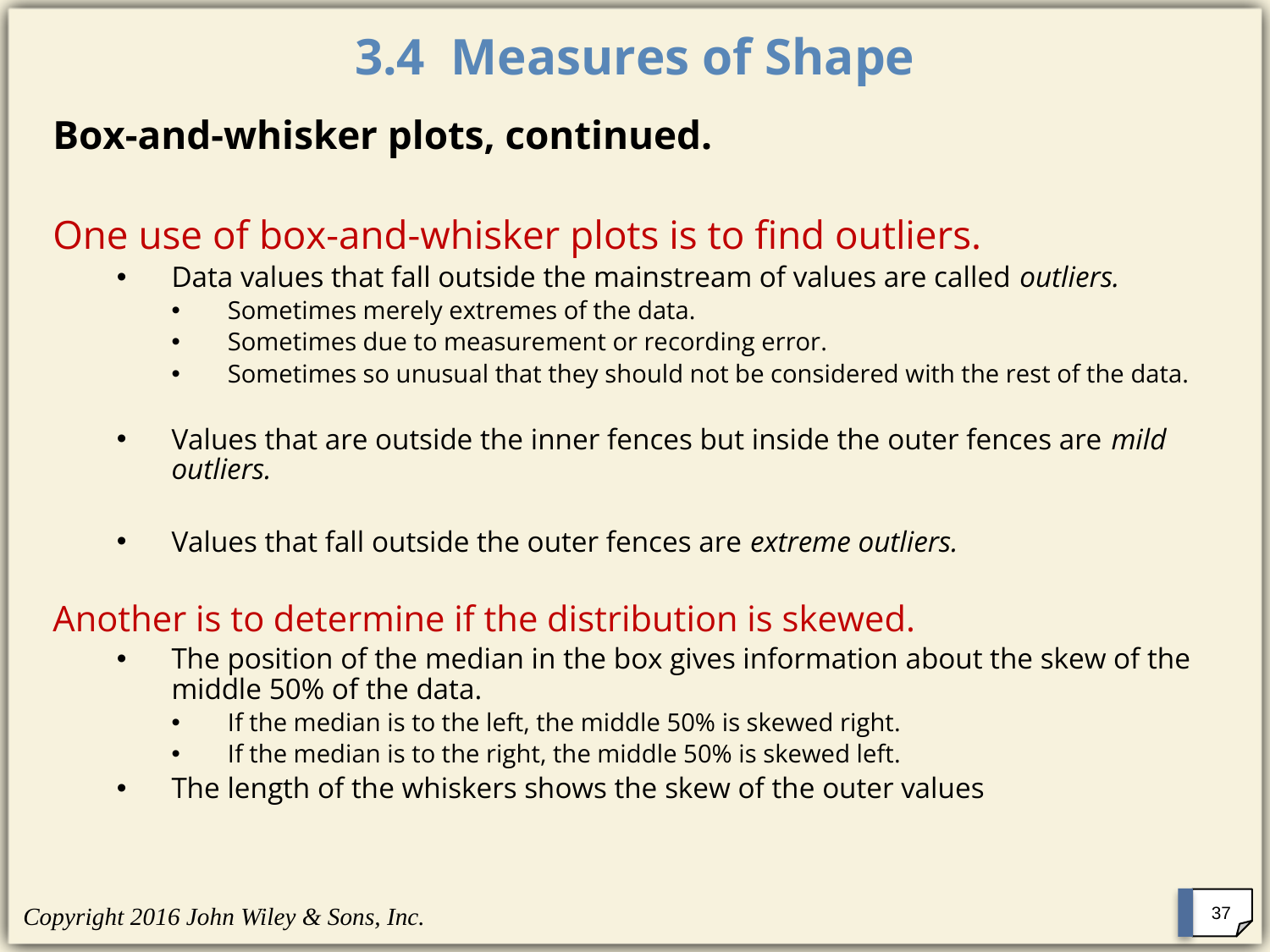

# 3.4  Measures of Shape
Box-and-whisker plots, continued.

One use of box-and-whisker plots is to find outliers.
Data values that fall outside the mainstream of values are called outliers.
Sometimes merely extremes of the data.
Sometimes due to measurement or recording error.
Sometimes so unusual that they should not be considered with the rest of the data.

Values that are outside the inner fences but inside the outer fences are mild outliers.

Values that fall outside the outer fences are extreme outliers.

Another is to determine if the distribution is skewed.
The position of the median in the box gives information about the skew of the middle 50% of the data.
If the median is to the left, the middle 50% is skewed right.
If the median is to the right, the middle 50% is skewed left.
The length of the whiskers shows the skew of the outer values